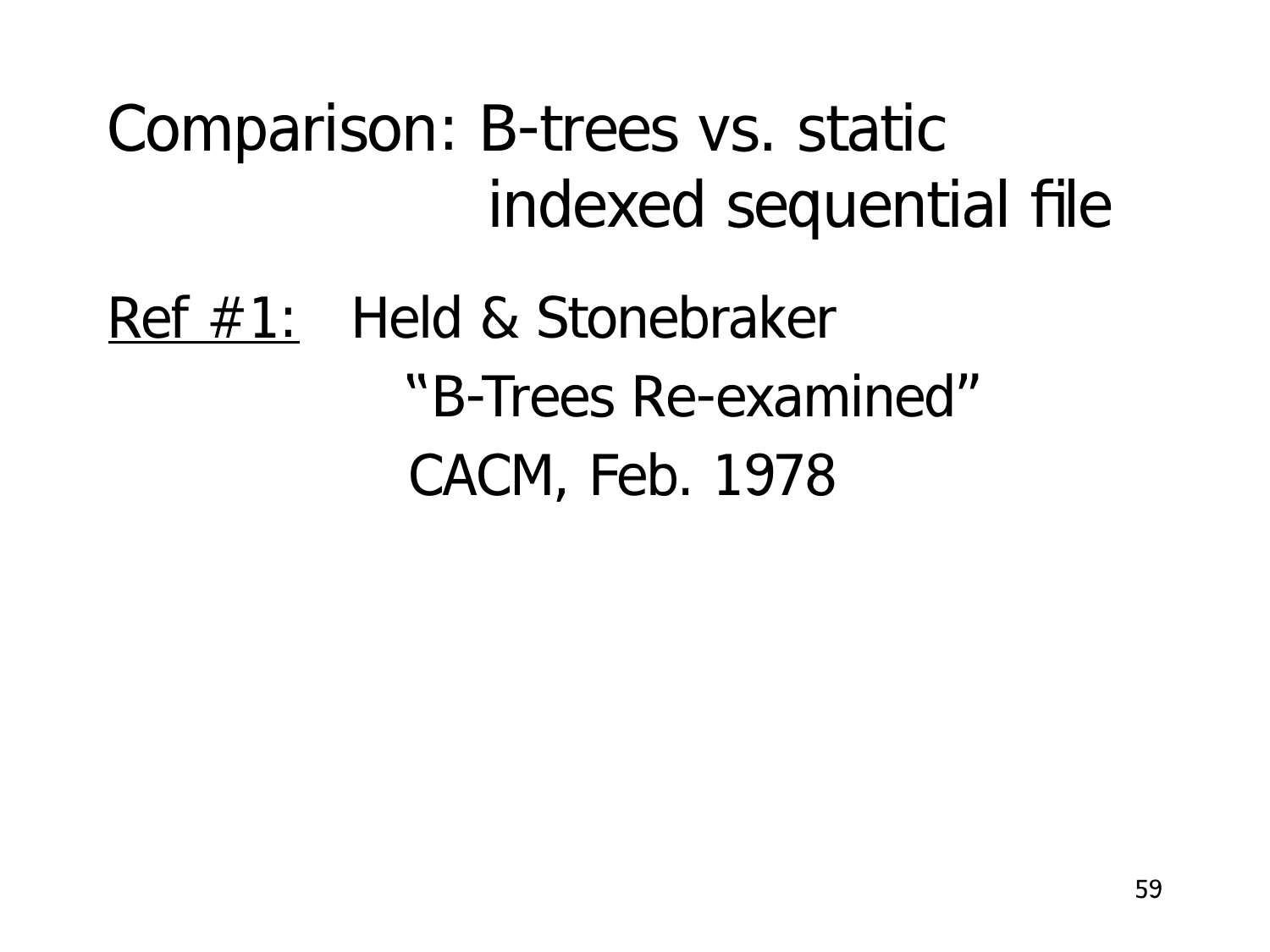

# Comparison: B-trees vs. static indexed sequential file
Ref #1:   Held & Stonebraker
			“B-Trees Re-examined”
			CACM, Feb. 1978
59